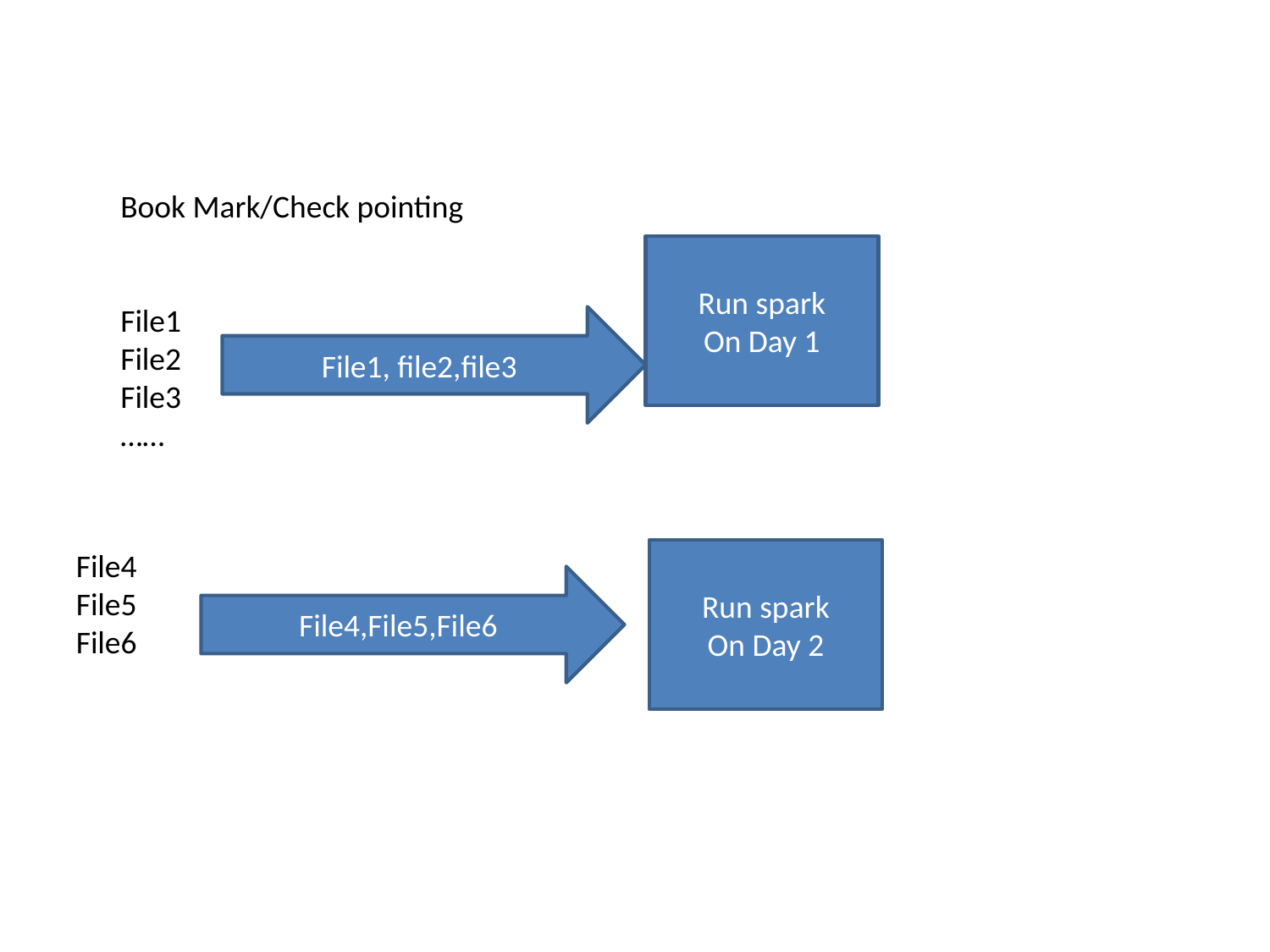

Book Mark/Check pointing

File1
File2
File3
……
Run spark
On Day 1
File1, file2,file3
File4
File5
File6
Run spark
On Day 2
File4,File5,File6